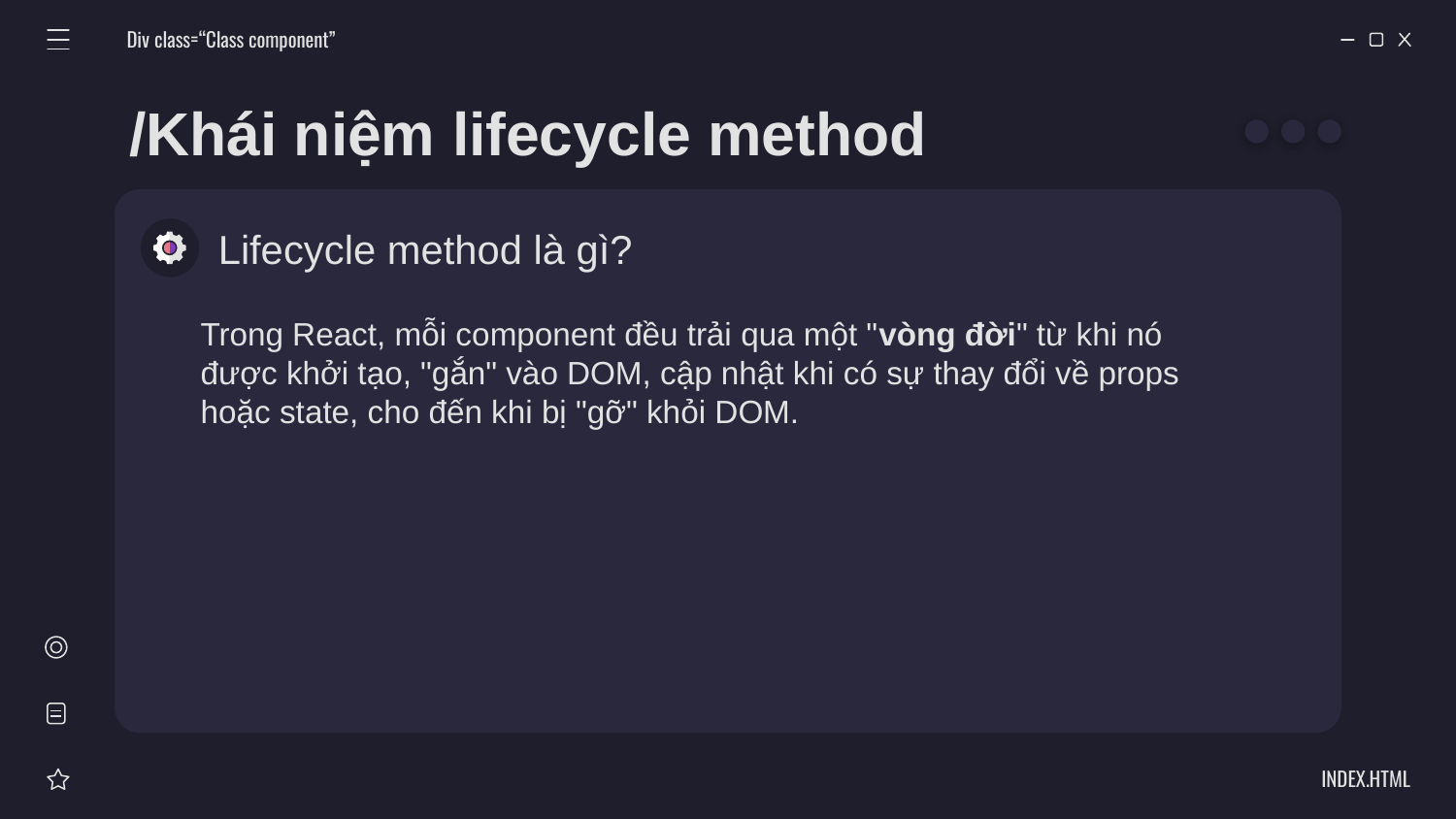

Div class=“Class component”

# /Khái niệm lifecycle method

Lifecycle method là gì?

Trong React, mỗi component đều trải qua một "vòng đời" từ khi nó được khởi tạo, "gắn" vào DOM, cập nhật khi có sự thay đổi về props hoặc state, cho đến khi bị "gỡ" khỏi DOM.

INDEX.HTML

Lifecycle methods là những hàm đặc biệt mà React tự động gọi ở các giai đoạn khác nhau của vòng đời này. Chúng cho phép chúng ta "can thiệp" vào quá trình đó để thực thi logic của mình.